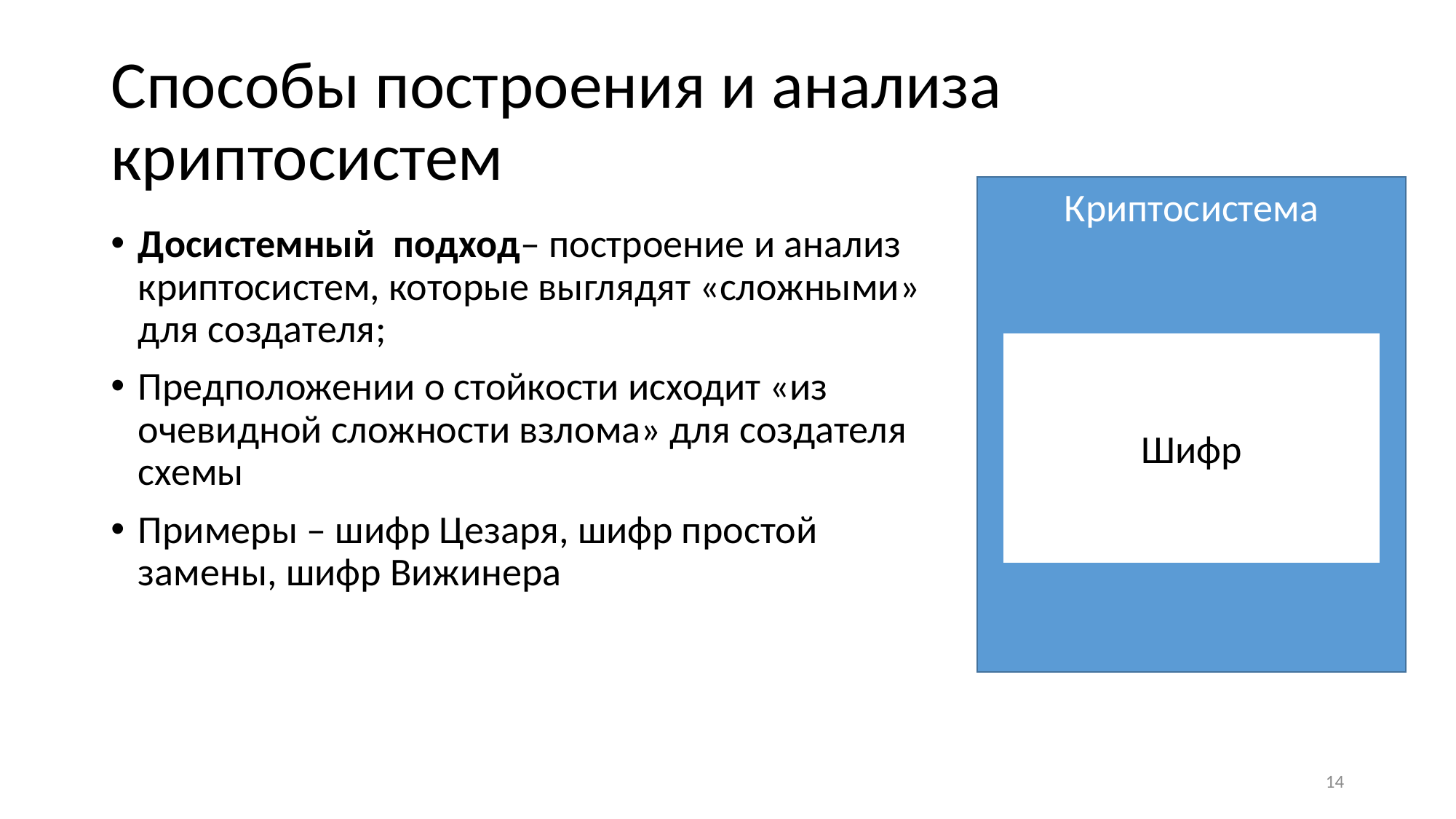

# Способы построения и анализа криптосистем
Криптосистема
Досистемный  подход– построение и анализ криптосистем, которые выглядят «сложными» для создателя;
Предположении о стойкости исходит «из очевидной сложности взлома» для создателя схемы
Примеры – шифр Цезаря, шифр простой замены, шифр Вижинера

Шифр
14